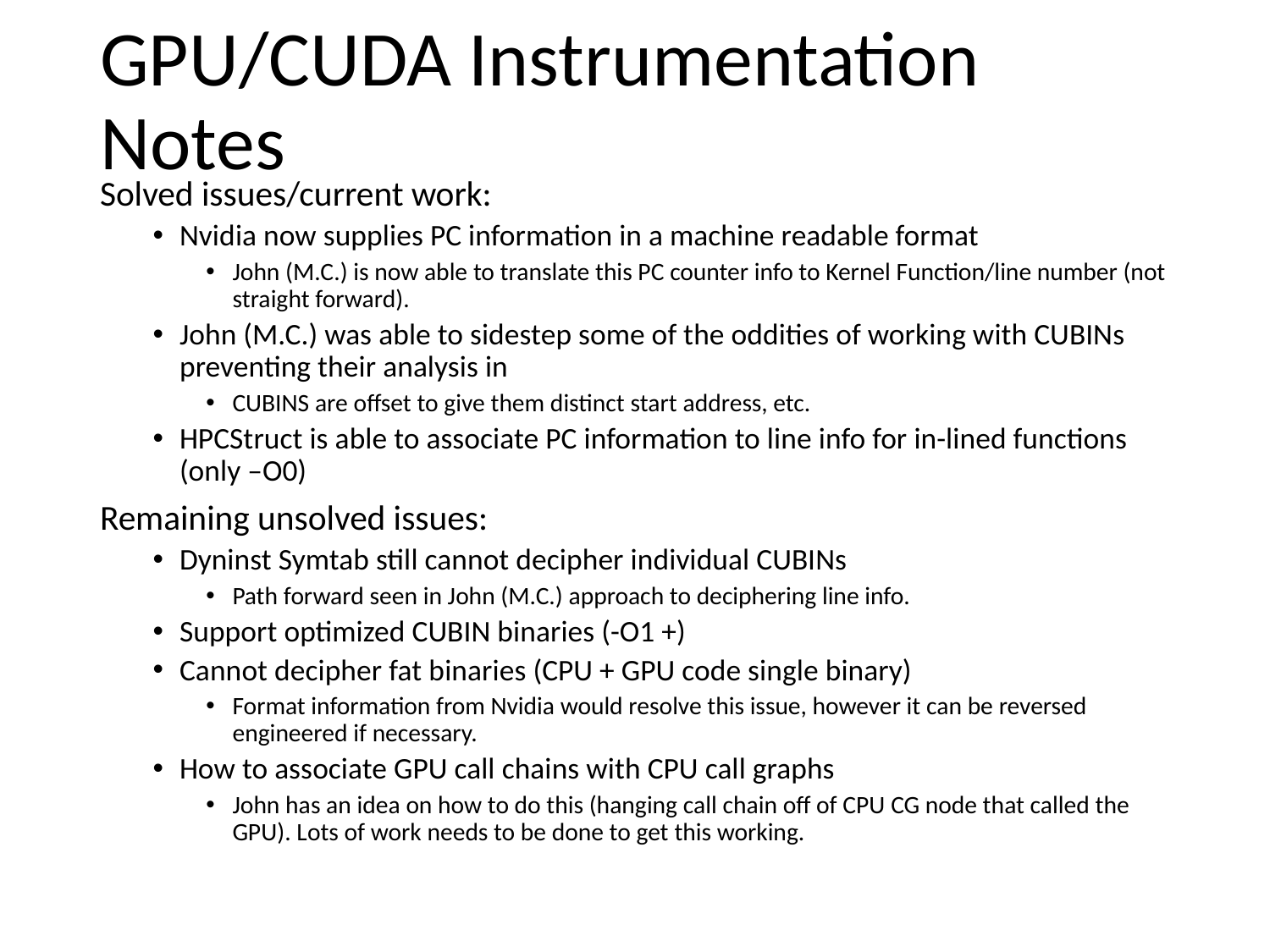

# GPU/CUDA Instrumentation Notes
Solved issues/current work:
Nvidia now supplies PC information in a machine readable format
John (M.C.) is now able to translate this PC counter info to Kernel Function/line number (not straight forward).
John (M.C.) was able to sidestep some of the oddities of working with CUBINs preventing their analysis in
CUBINS are offset to give them distinct start address, etc.
HPCStruct is able to associate PC information to line info for in-lined functions (only –O0)
Remaining unsolved issues:
Dyninst Symtab still cannot decipher individual CUBINs
Path forward seen in John (M.C.) approach to deciphering line info.
Support optimized CUBIN binaries (-O1 +)
Cannot decipher fat binaries (CPU + GPU code single binary)
Format information from Nvidia would resolve this issue, however it can be reversed engineered if necessary.
How to associate GPU call chains with CPU call graphs
John has an idea on how to do this (hanging call chain off of CPU CG node that called the GPU). Lots of work needs to be done to get this working.